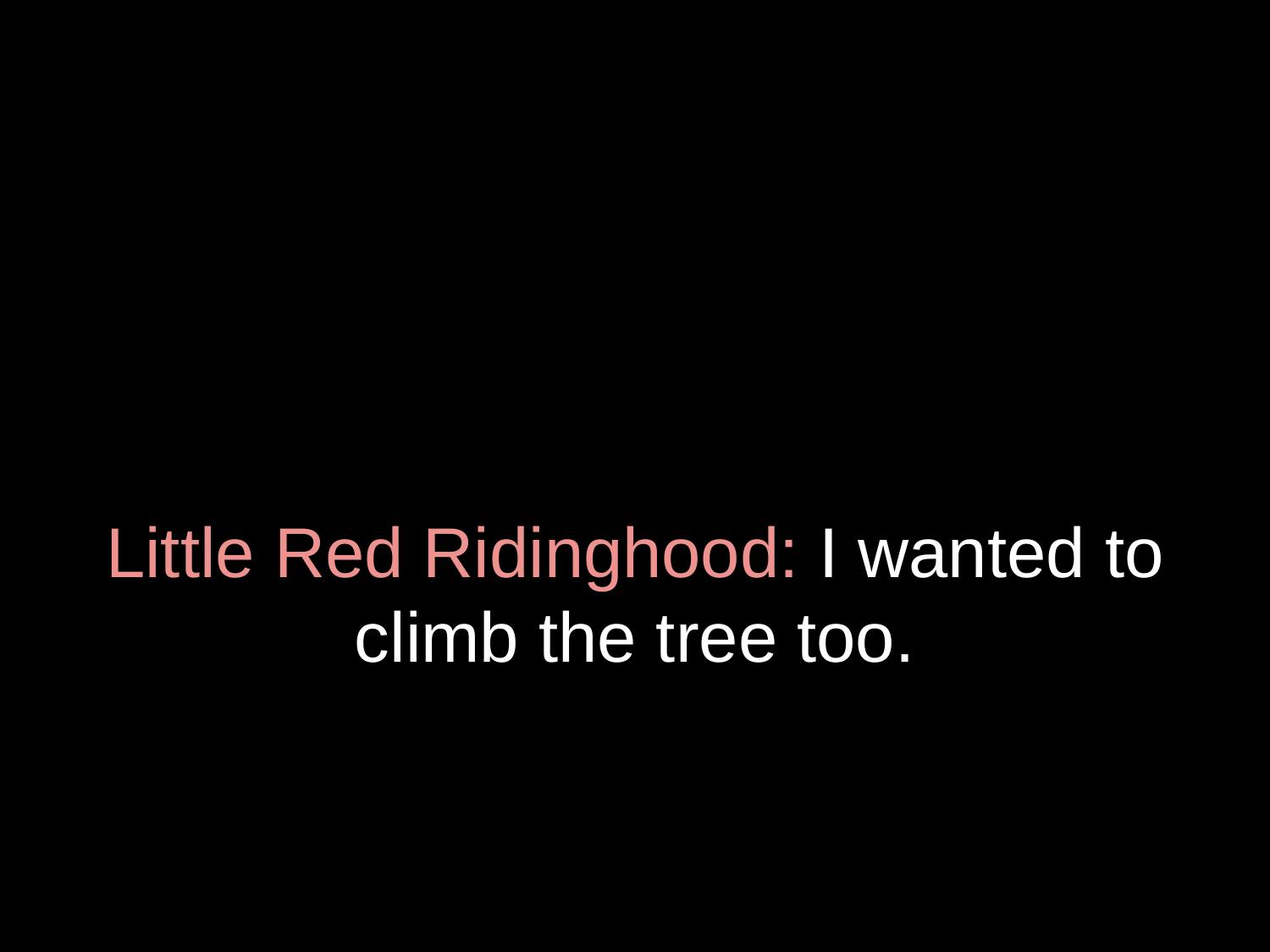

# Little Red Ridinghood: I wanted to climb the tree too.